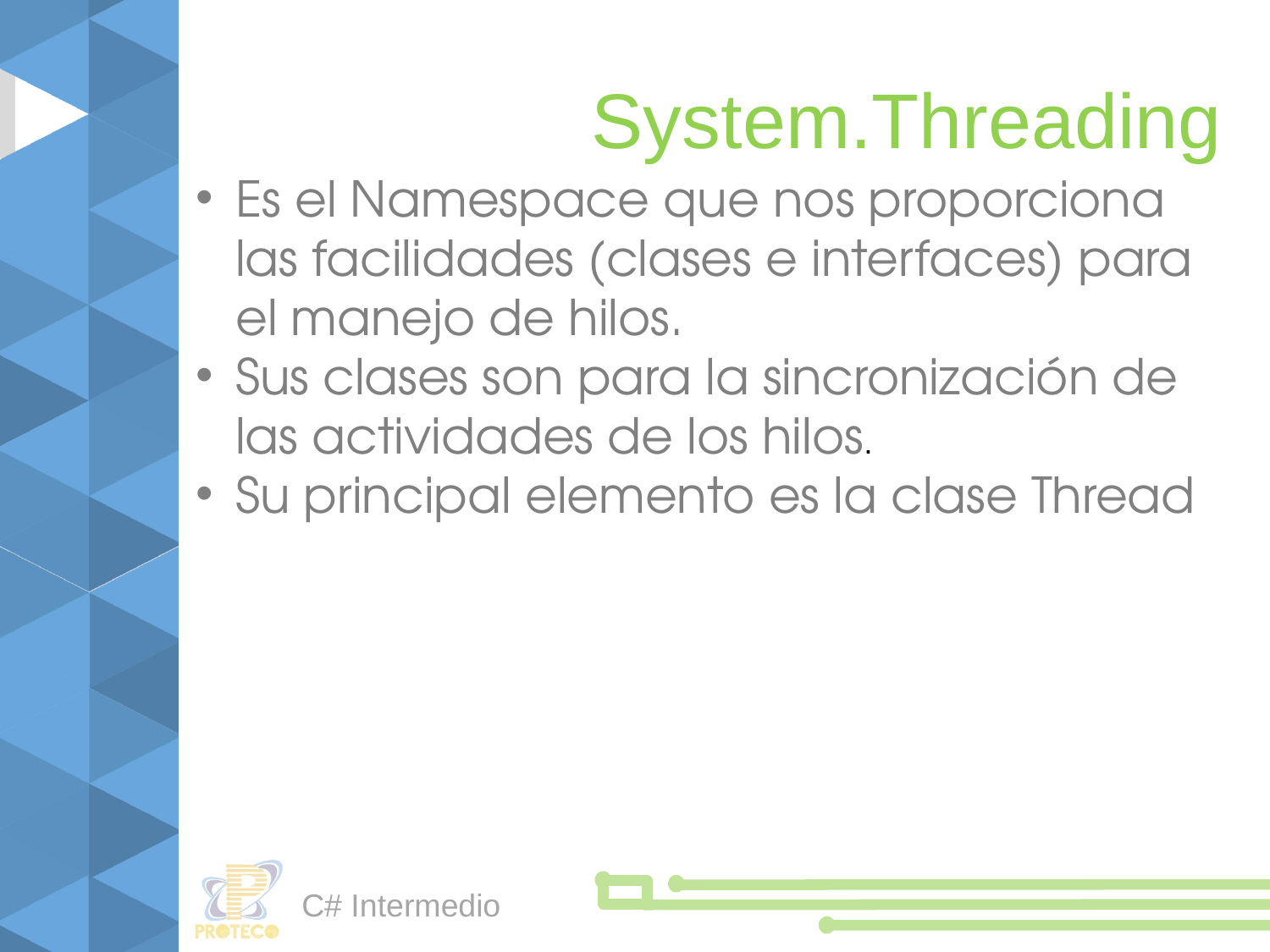

System.Threading
Es el Namespace que nos proporciona las facilidades (clases e interfaces) para el manejo de hilos.
Sus clases son para la sincronización de las actividades de los hilos.
Su principal elemento es la clase Thread